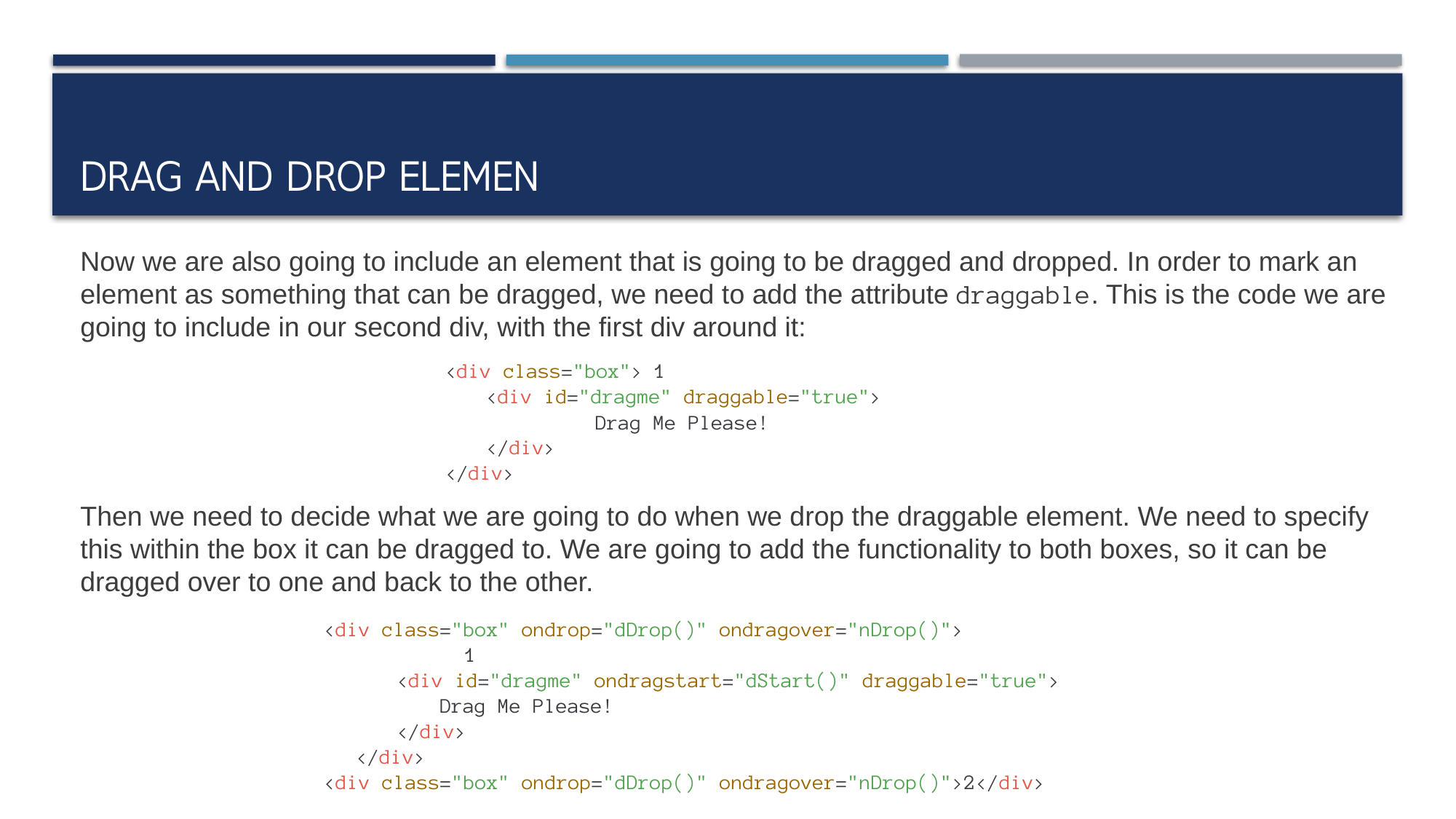

# Drag and drop elemen
Now we are also going to include an element that is going to be dragged and dropped. In order to mark an element as something that can be dragged, we need to add the attribute draggable. This is the code we are going to include in our second div, with the first div around it:

Then we need to decide what we are going to do when we drop the draggable element. We need to specify this within the box it can be dragged to. We are going to add the functionality to both boxes, so it can be dragged over to one and back to the other.

<div class="box"> 1
<div id="dragme" draggable="true">
	Drag Me Please!
</div>
</div>
<div class="box" ondrop="dDrop()" ondragover="nDrop()">
	1
<div id="dragme" ondragstart="dStart()" draggable="true">
Drag Me Please!
</div>
</div>
<div class="box" ondrop="dDrop()" ondragover="nDrop()">2</div>